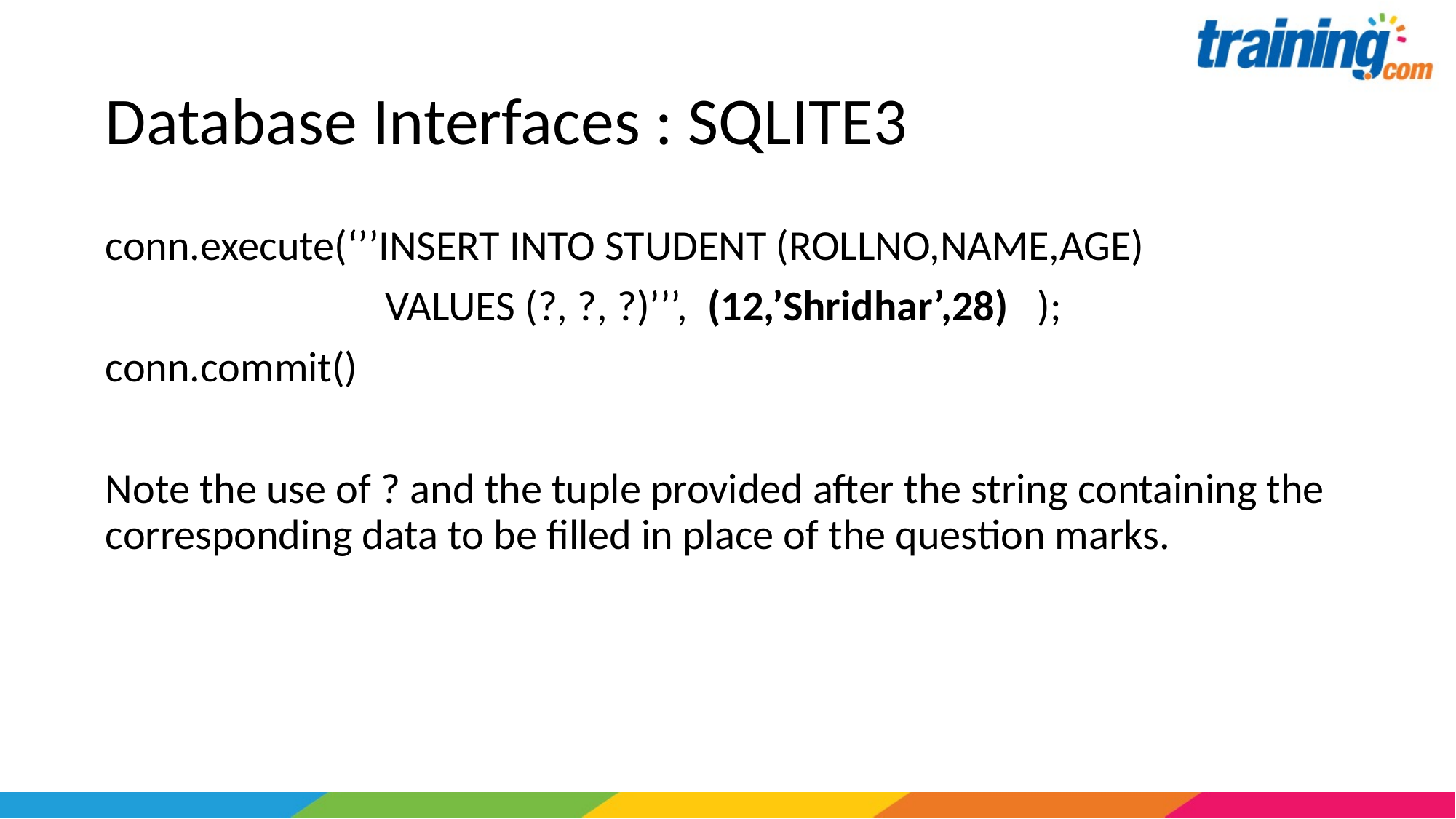

# Database Interfaces : SQLITE3
conn.execute(‘’’INSERT INTO STUDENT (ROLLNO,NAME,AGE)
                             VALUES (?, ?, ?)’’’,  (12,’Shridhar’,28)   );
conn.commit()

Note the use of ? and the tuple provided after the string containing the corresponding data to be filled in place of the question marks.